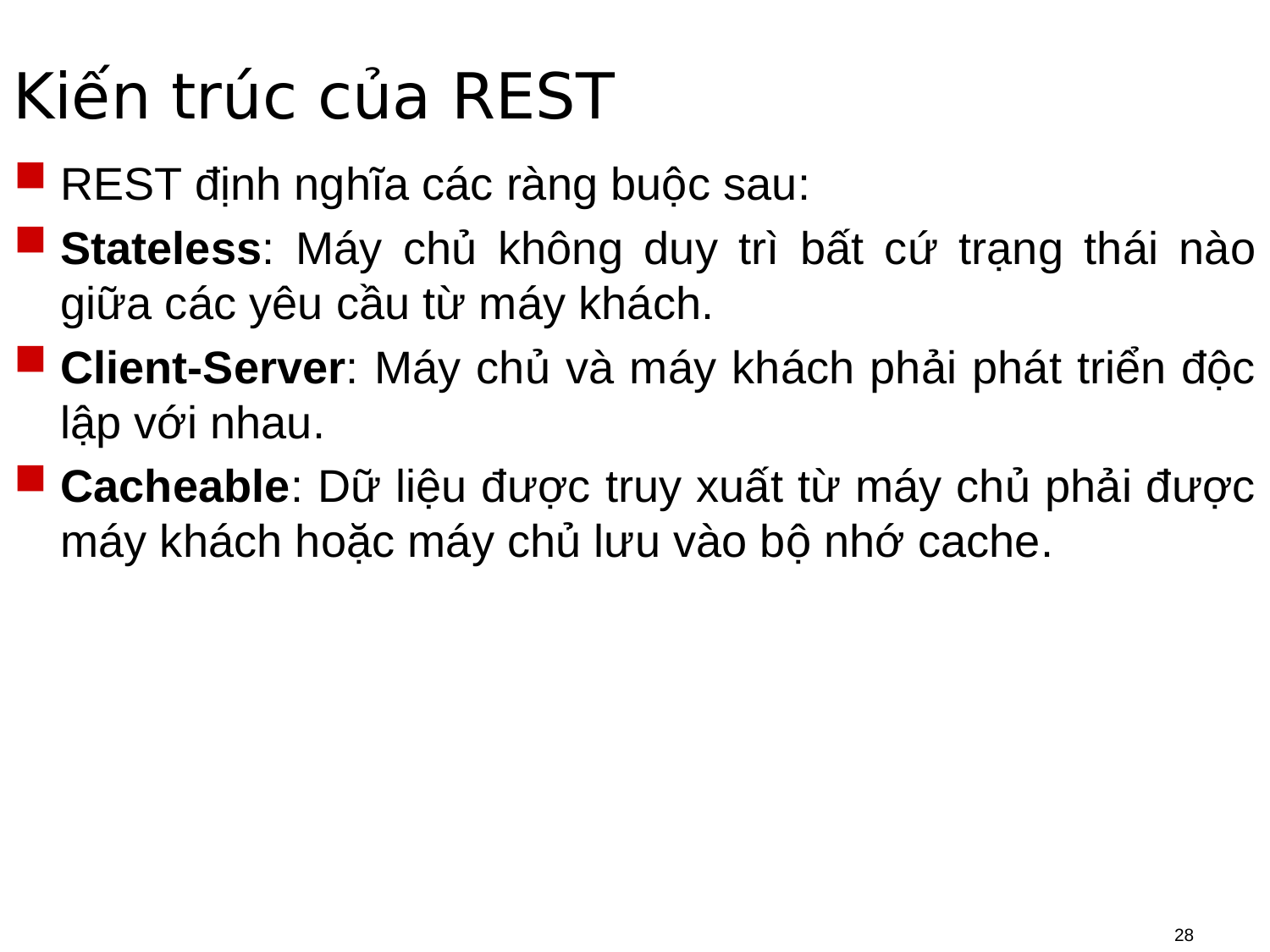

# Kiến trúc của REST
REST định nghĩa các ràng buộc sau:
Stateless: Máy chủ không duy trì bất cứ trạng thái nào giữa các yêu cầu từ máy khách.
Client-Server: Máy chủ và máy khách phải phát triển độc lập với nhau.
Cacheable: Dữ liệu được truy xuất từ máy chủ phải được máy khách hoặc máy chủ lưu vào bộ nhớ cache.
28